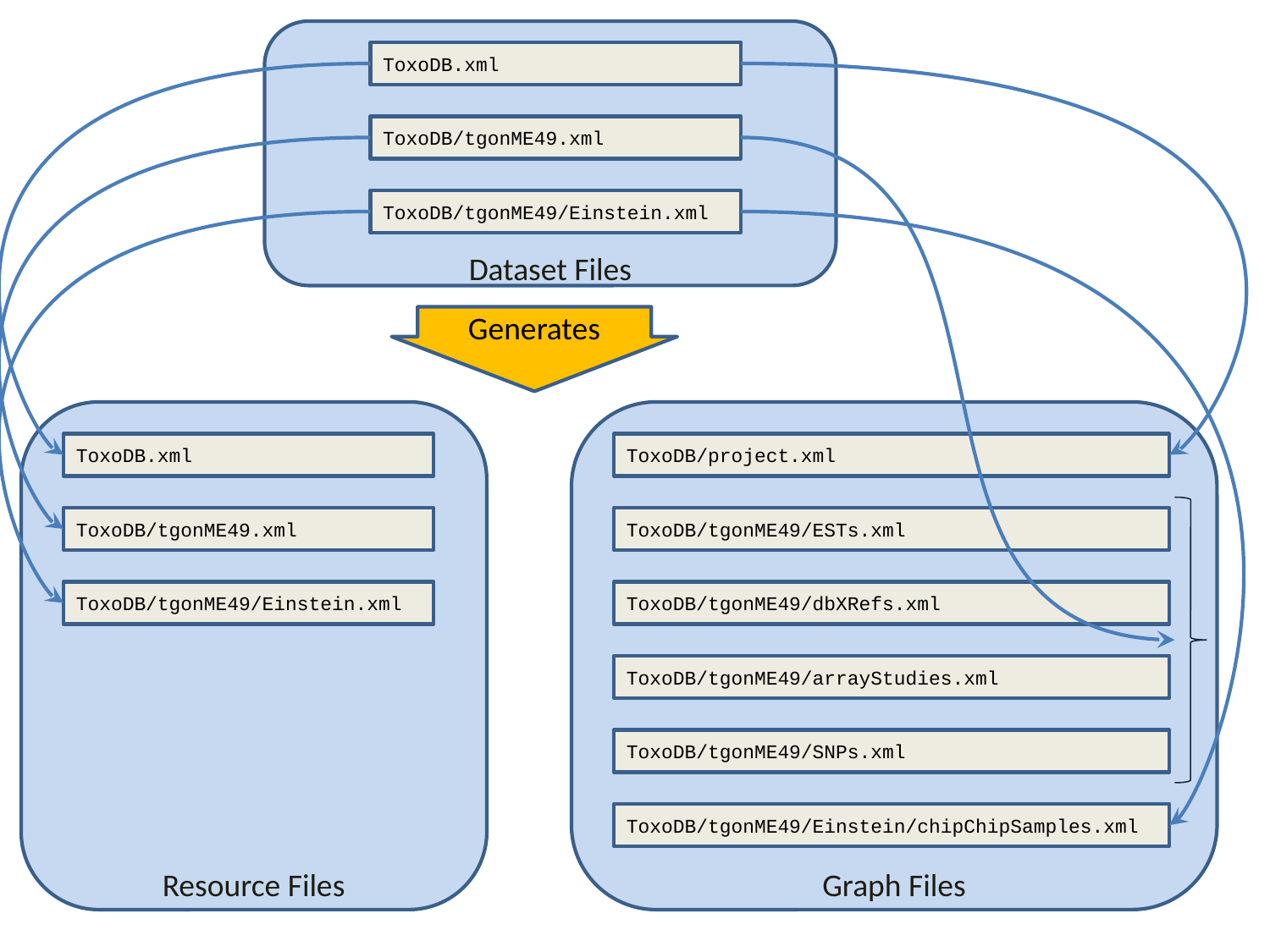

Dataset Files
ToxoDB.xml
ToxoDB/tgonME49.xml
ToxoDB/tgonME49/Einstein.xml
Generates

Resource Files

Graph Files
ToxoDB.xml
ToxoDB/project.xml

ToxoDB/tgonME49.xml
ToxoDB/tgonME49/ESTs.xml
ToxoDB/tgonME49/Einstein.xml
ToxoDB/tgonME49/dbXRefs.xml
ToxoDB/tgonME49/arrayStudies.xml
ToxoDB/tgonME49/SNPs.xml
ToxoDB/tgonME49/Einstein/chipChipSamples.xml